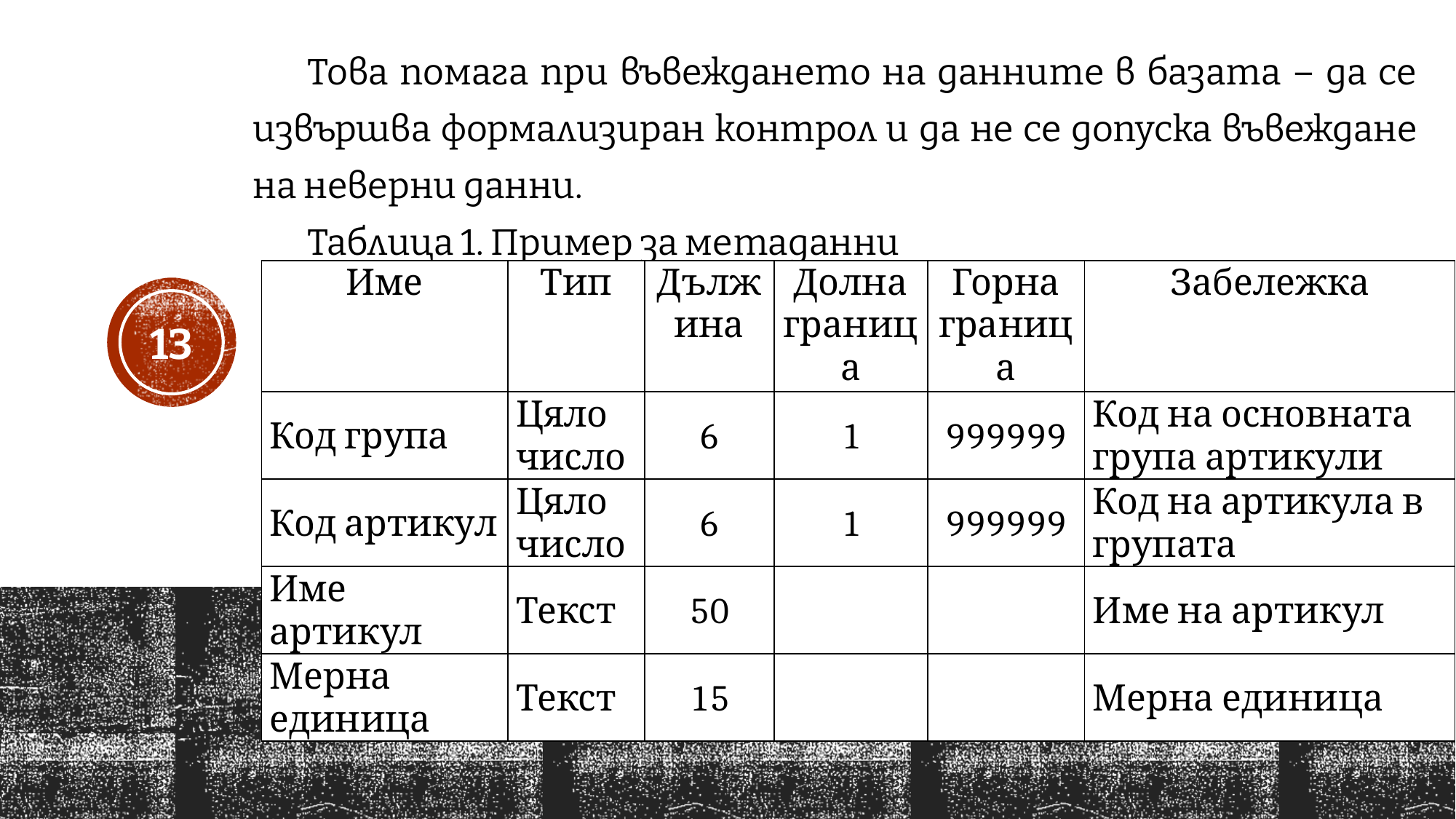

Това помага при въвеждането на данните в базата – да се извършва формализиран контрол и да не се допуска въвеждане на неверни данни.
Таблица 1. Пример за метаданни

| Име | Тип | Дължина | Долна граница | Горна граница | Забележка |
| --- | --- | --- | --- | --- | --- |
| Код група | Цяло число | 6 | 1 | 999999 | Код на основната група артикули |
| Код артикул | Цяло число | 6 | 1 | 999999 | Код на артикула в групата |
| Име артикул | Текст | 50 |  |  | Име на артикул |
| Мерна единица | Текст | 15 |  |  | Мерна единица |
13